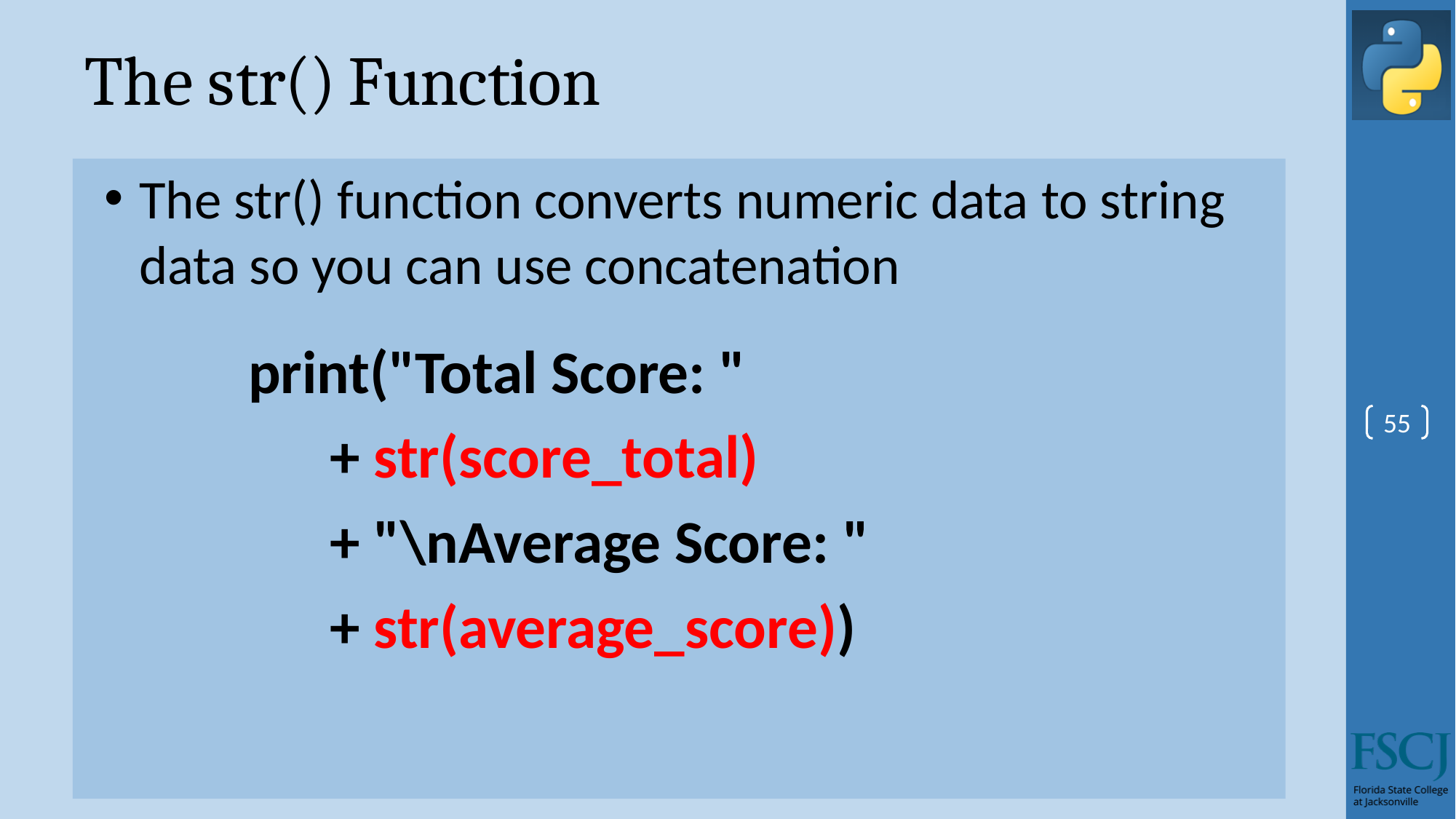

# The str() Function
The str() function converts numeric data to string data so you can use concatenation

print("Total Score: "
      + str(score_total)
      + "\nAverage Score: "
      + str(average_score))
55